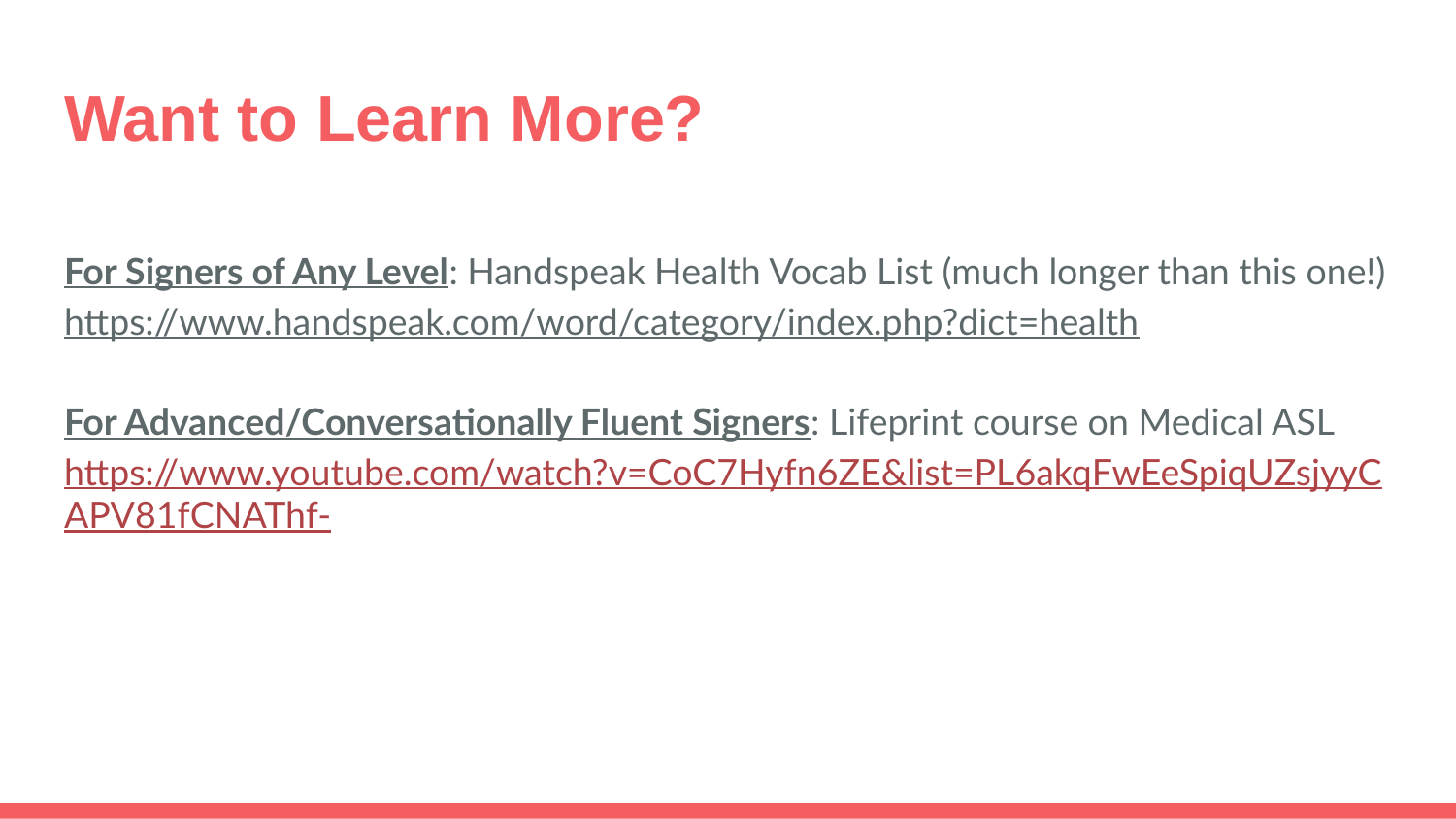

# Want to Learn More?

For Signers of Any Level: Handspeak Health Vocab List (much longer than this one!)
https://www.handspeak.com/word/category/index.php?dict=health

For Advanced/Conversationally Fluent Signers: Lifeprint course on Medical ASL https://www.youtube.com/watch?v=CoC7Hyfn6ZE&list=PL6akqFwEeSpiqUZsjyyCAPV81fCNAThf-